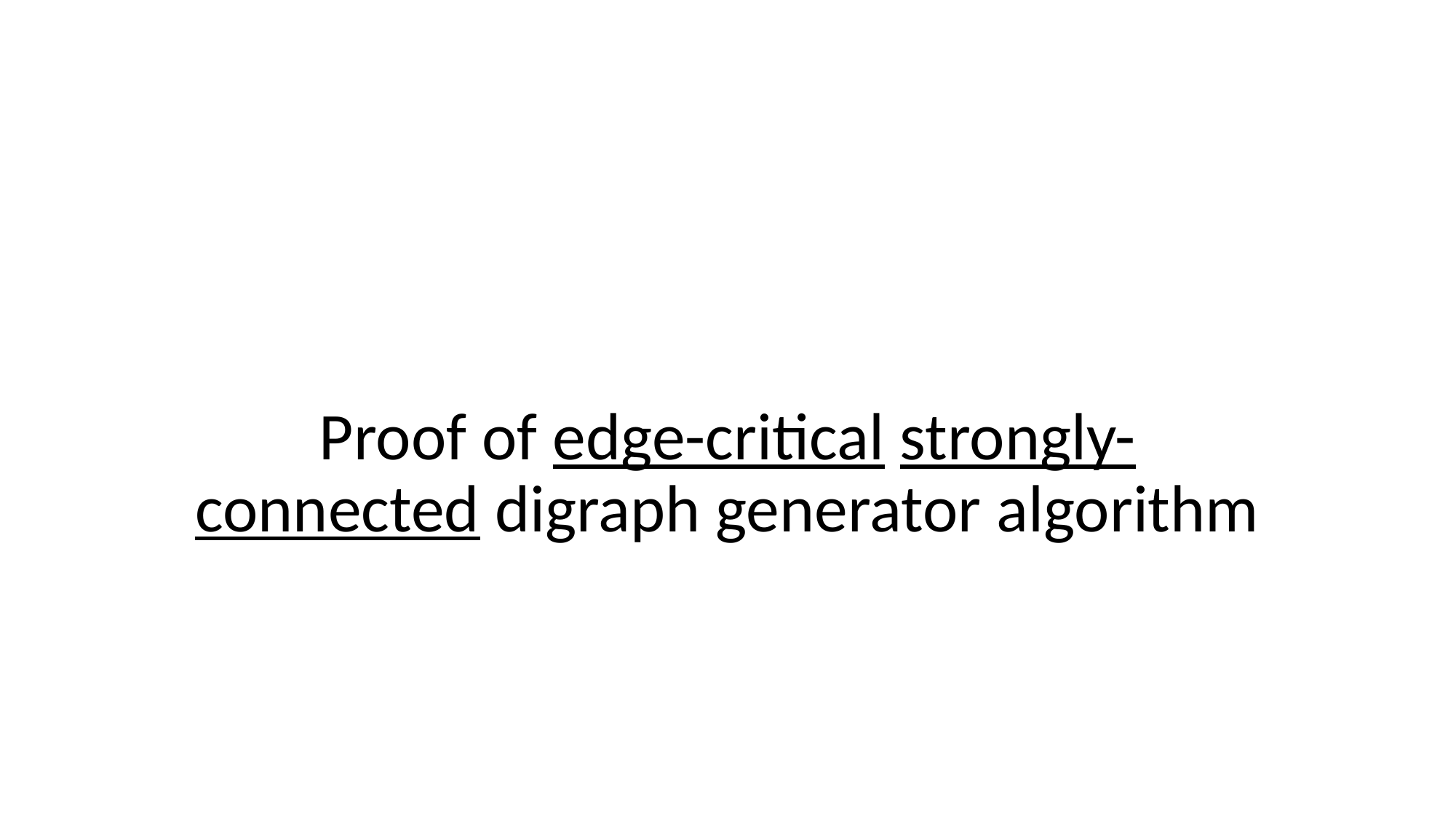

# Proof of edge-critical strongly-connected digraph generator algorithm